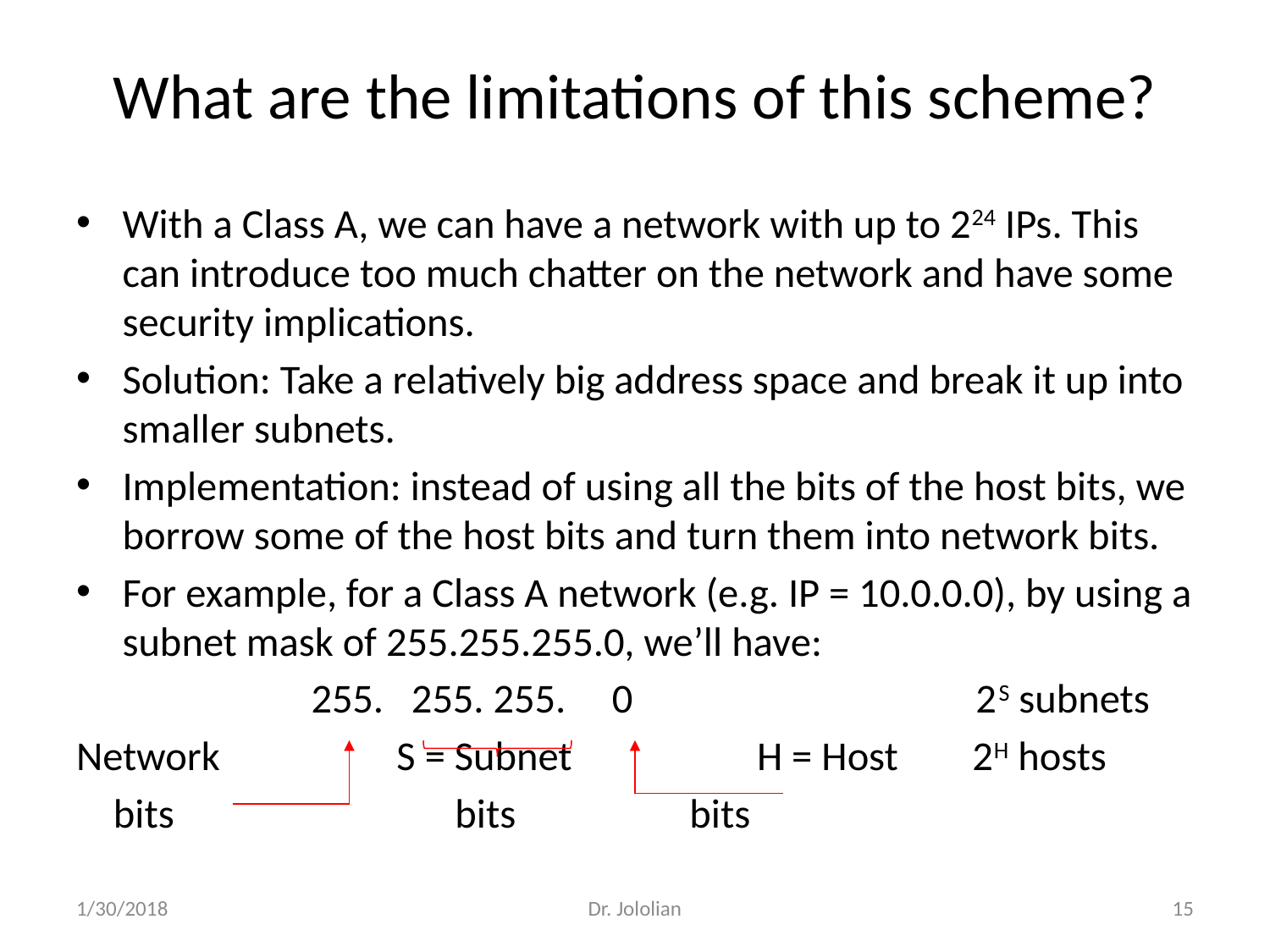

# What are the limitations of this scheme?
With a Class A, we can have a network with up to 224 IPs. This can introduce too much chatter on the network and have some security implications.
Solution: Take a relatively big address space and break it up into smaller subnets.
Implementation: instead of using all the bits of the host bits, we borrow some of the host bits and turn them into network bits.
For example, for a Class A network (e.g. IP = 10.0.0.0), by using a subnet mask of 255.255.255.0, we’ll have:
	            255.   255. 255.     0                                     2S subnets
Network	        S = Subnet 	       H = Host        2H hosts
    bits         	   	 bits		             bits

1/30/2018
Dr. Jololian
15